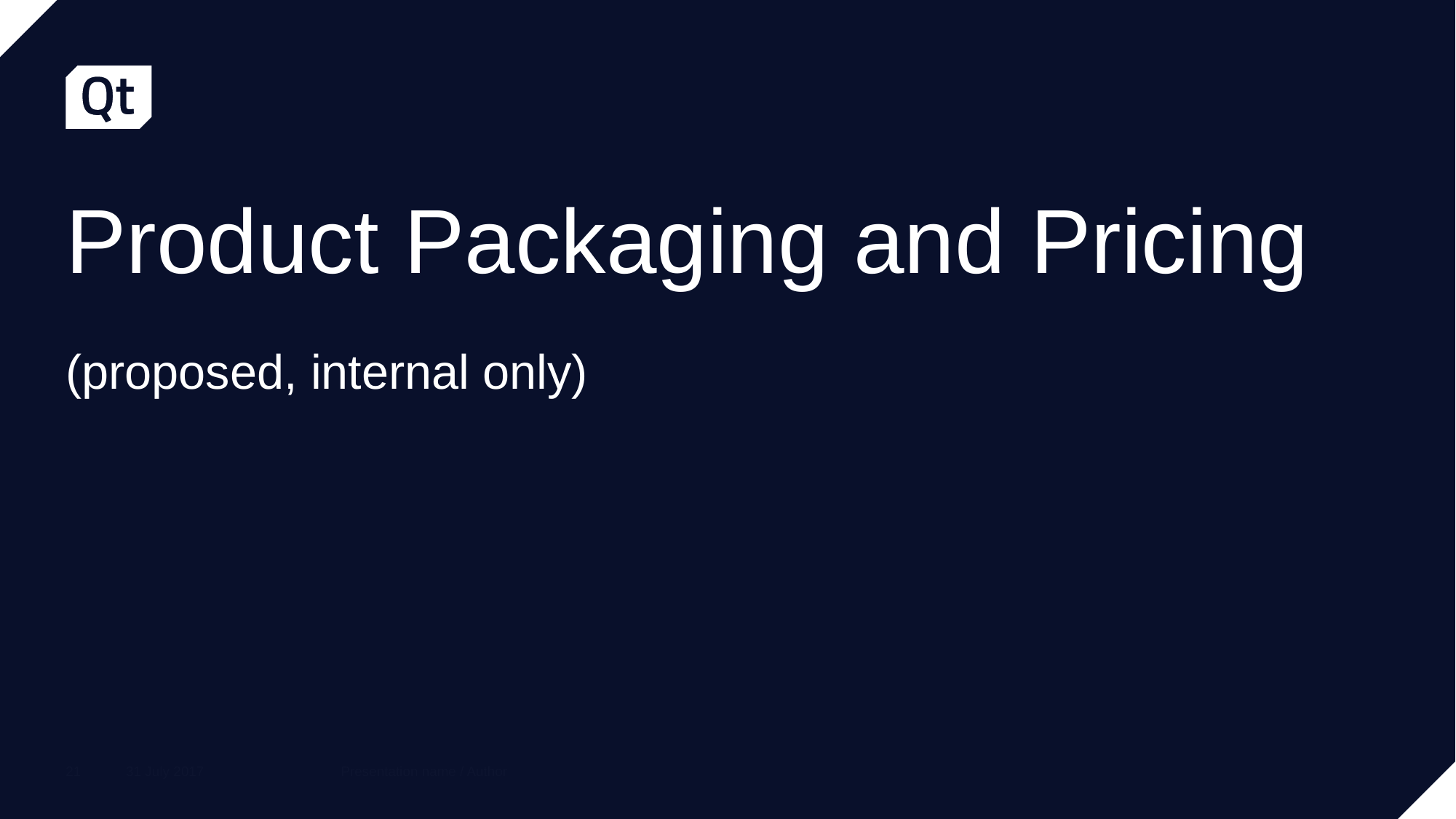

# Product Packaging and Pricing
(proposed, internal only)
21
31 July 2017
Presentation name / Author